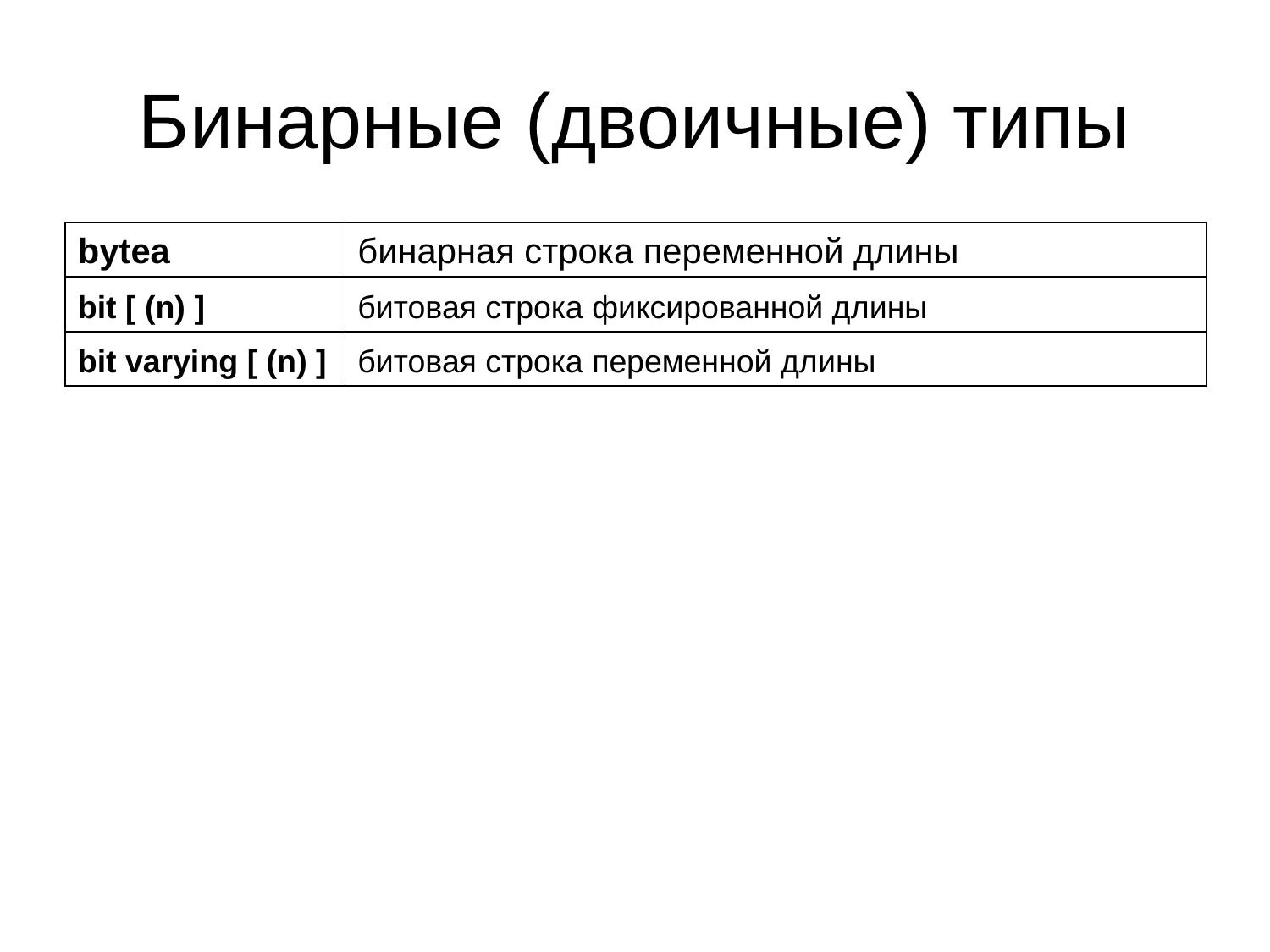

# Бинарные (двоичные) типы
| bytea | бинарная строка переменной длины |
| --- | --- |
| bit [ (n) ] | битовая строка фиксированной длины |
| bit varying [ (n) ] | битовая строка переменной длины |